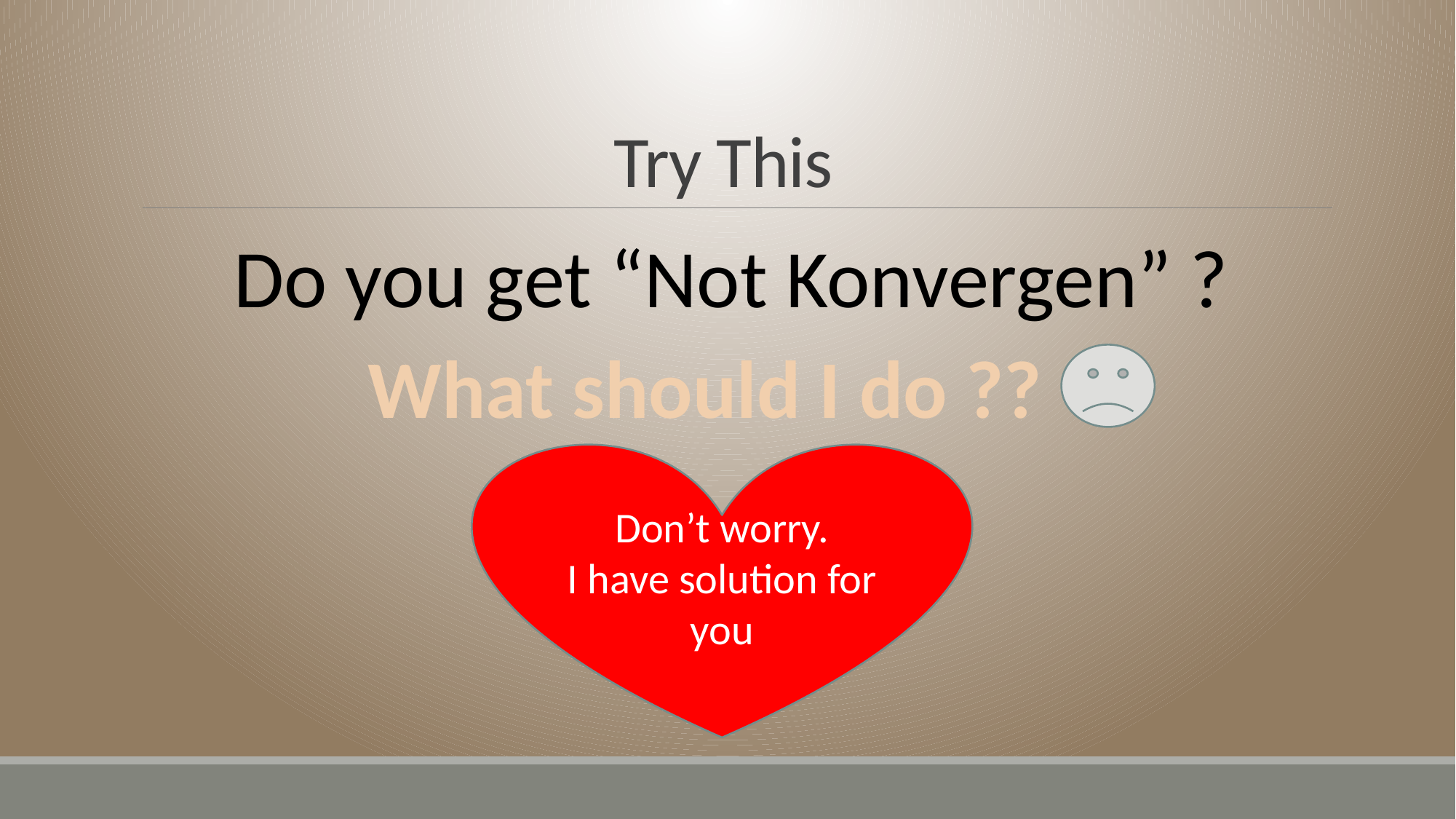

# Try This
Do you get “Not Konvergen” ?
What should I do ??

Don’t worry.
I have solution for you